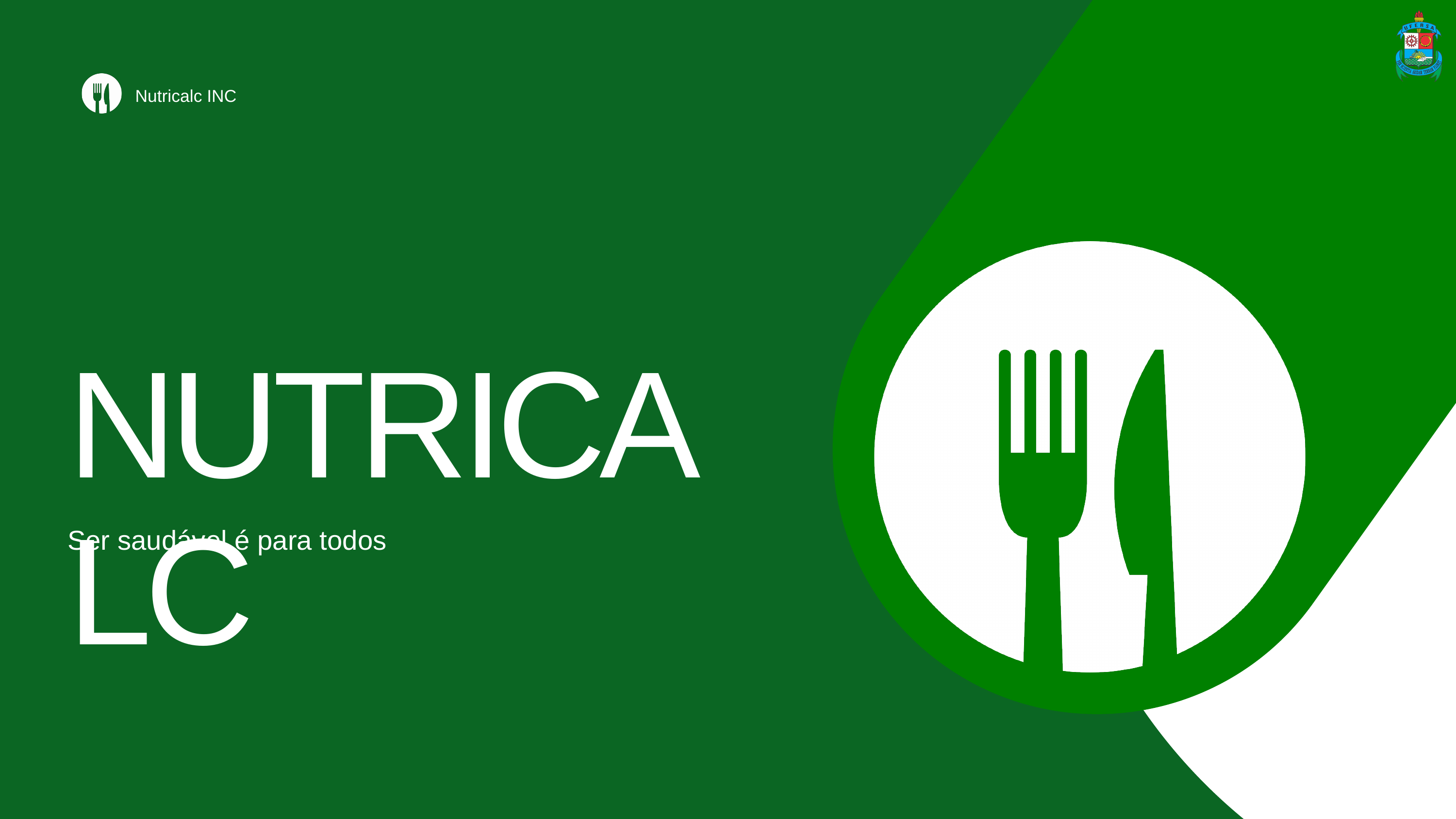

Nutricalc INC
NUTRICALC
Ser saudável é para todos